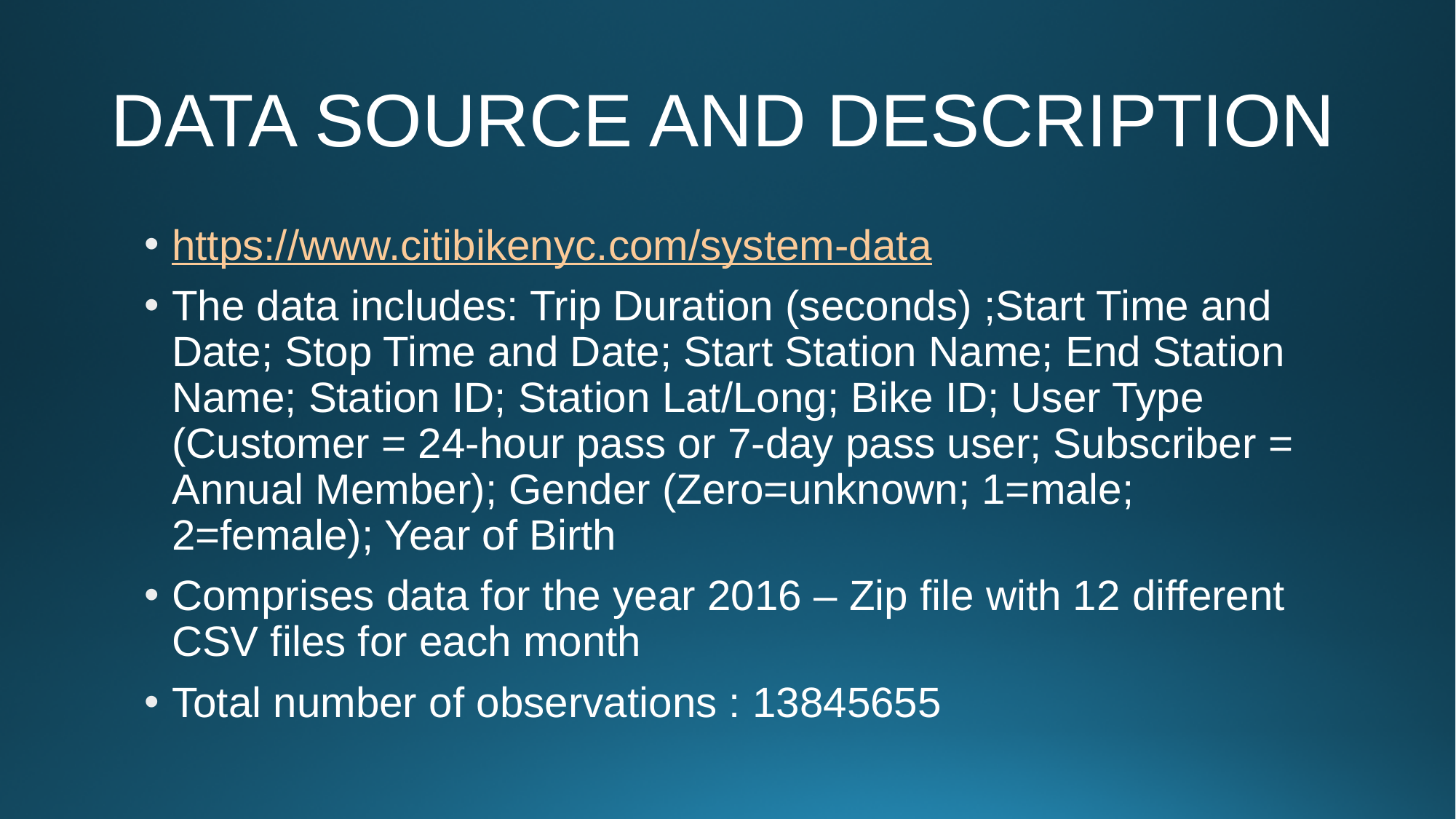

# DATA SOURCE AND DESCRIPTION
https://www.citibikenyc.com/system-data
The data includes: Trip Duration (seconds) ;Start Time and Date; Stop Time and Date; Start Station Name; End Station Name; Station ID; Station Lat/Long; Bike ID; User Type (Customer = 24-hour pass or 7-day pass user; Subscriber = Annual Member); Gender (Zero=unknown; 1=male; 2=female); Year of Birth
Comprises data for the year 2016 – Zip file with 12 different CSV files for each month
Total number of observations : 13845655